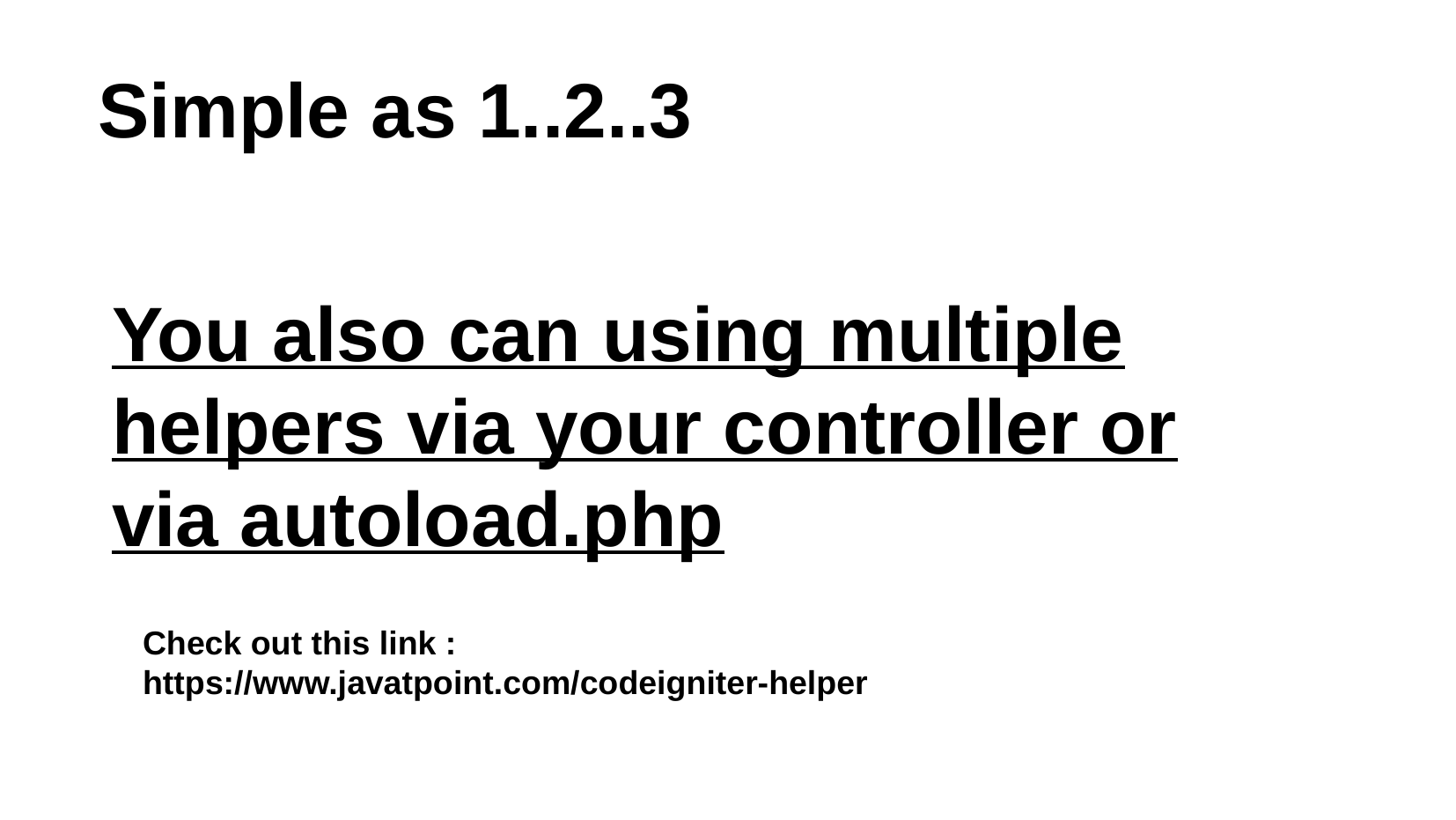

Simple as 1..2..3
You also can using multiple helpers via your controller or via autoload.php
Check out this link : https://www.javatpoint.com/codeigniter-helper